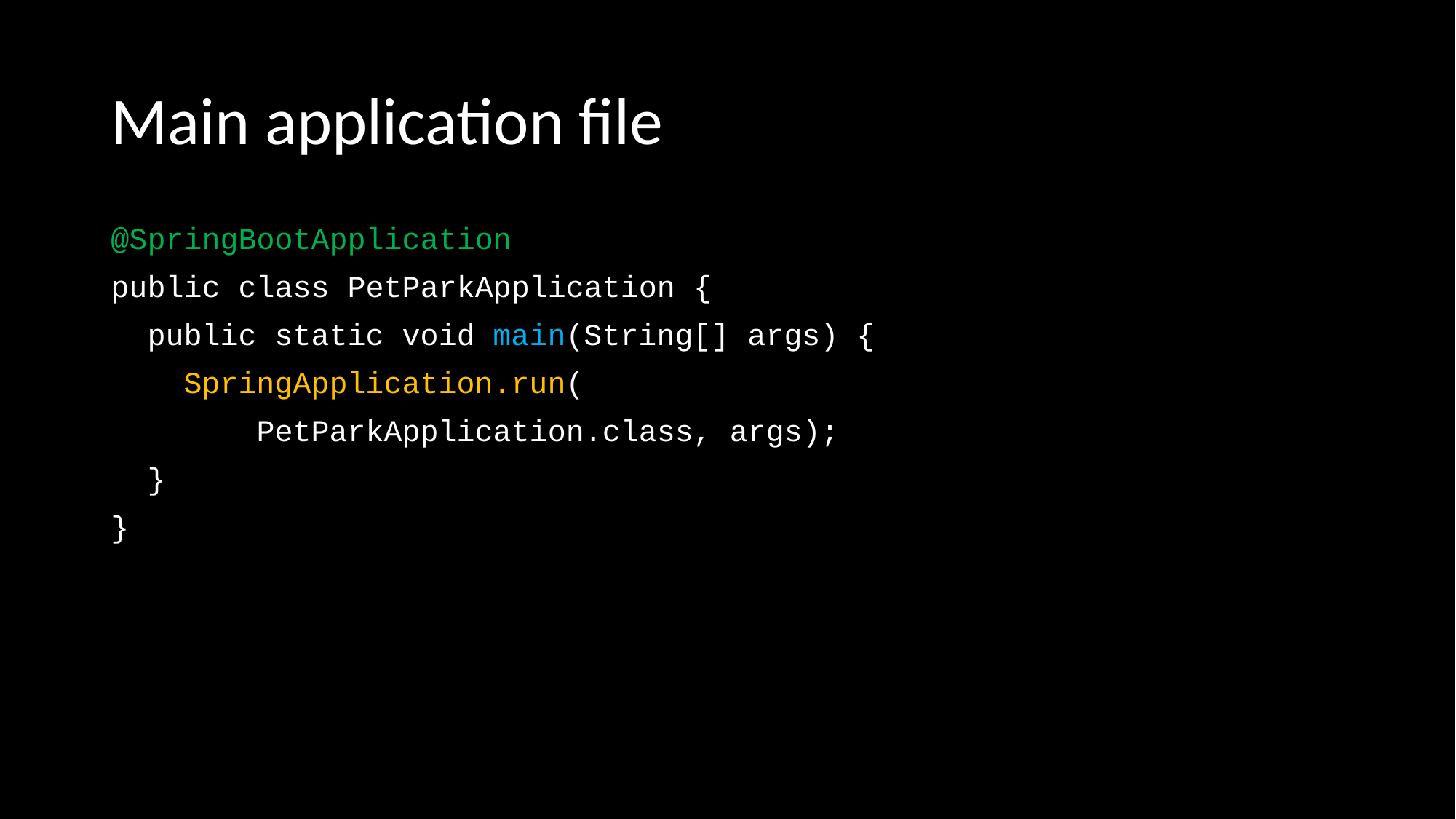

# Main application file
@SpringBootApplication
public class PetParkApplication {
  public static void main(String[] args) {
    SpringApplication.run(
        PetParkApplication.class, args);
  }
}